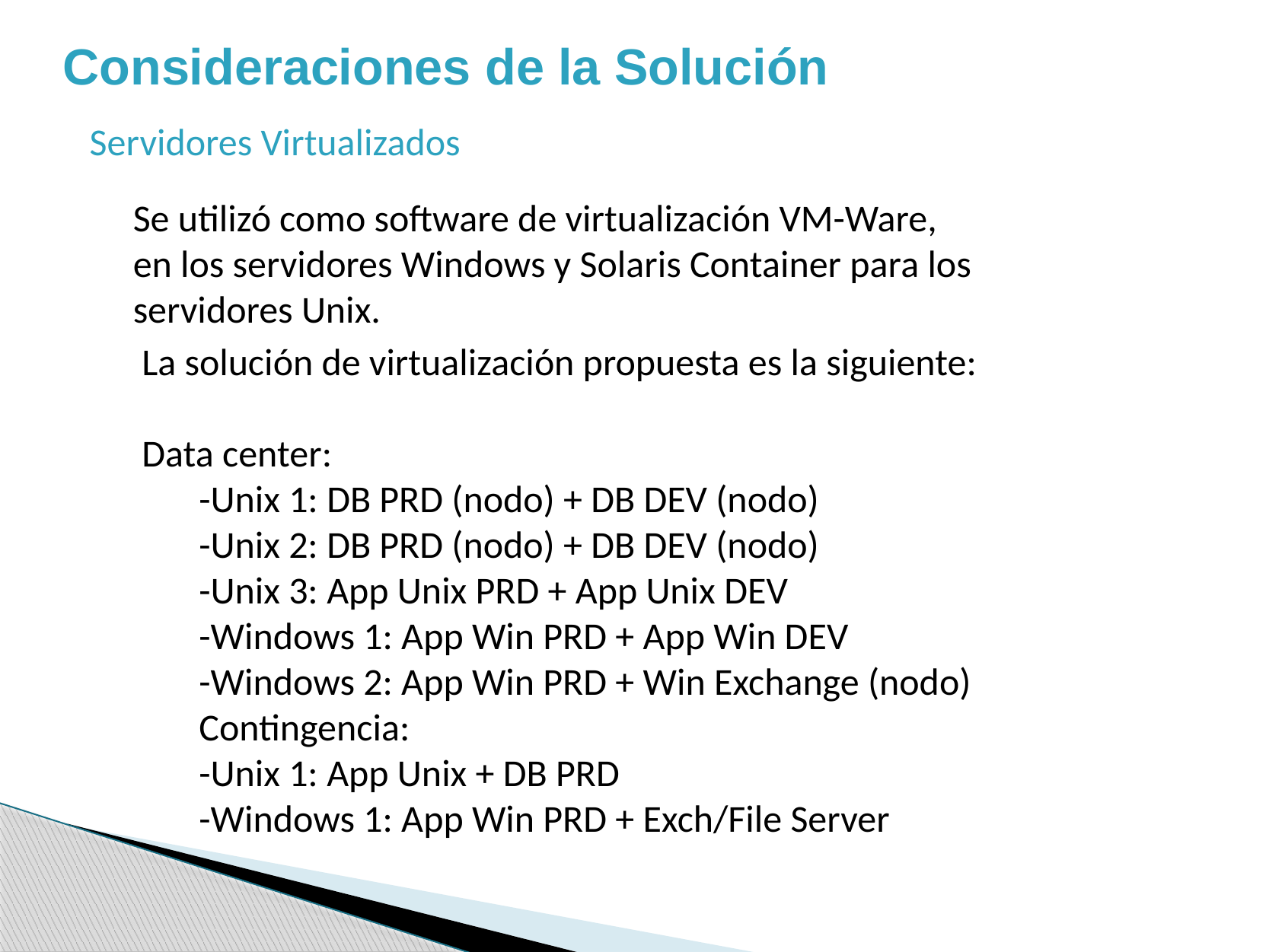

Consideraciones de la Solución
Servidores Virtualizados
Se utilizó como software de virtualización VM-Ware, en los servidores Windows y Solaris Container para los servidores Unix.
La solución de virtualización propuesta es la siguiente:

Data center:
-Unix 1: DB PRD (nodo) + DB DEV (nodo)
-Unix 2: DB PRD (nodo) + DB DEV (nodo)
-Unix 3: App Unix PRD + App Unix DEV
-Windows 1: App Win PRD + App Win DEV
-Windows 2: App Win PRD + Win Exchange (nodo)
Contingencia:
-Unix 1: App Unix + DB PRD
-Windows 1: App Win PRD + Exch/File Server